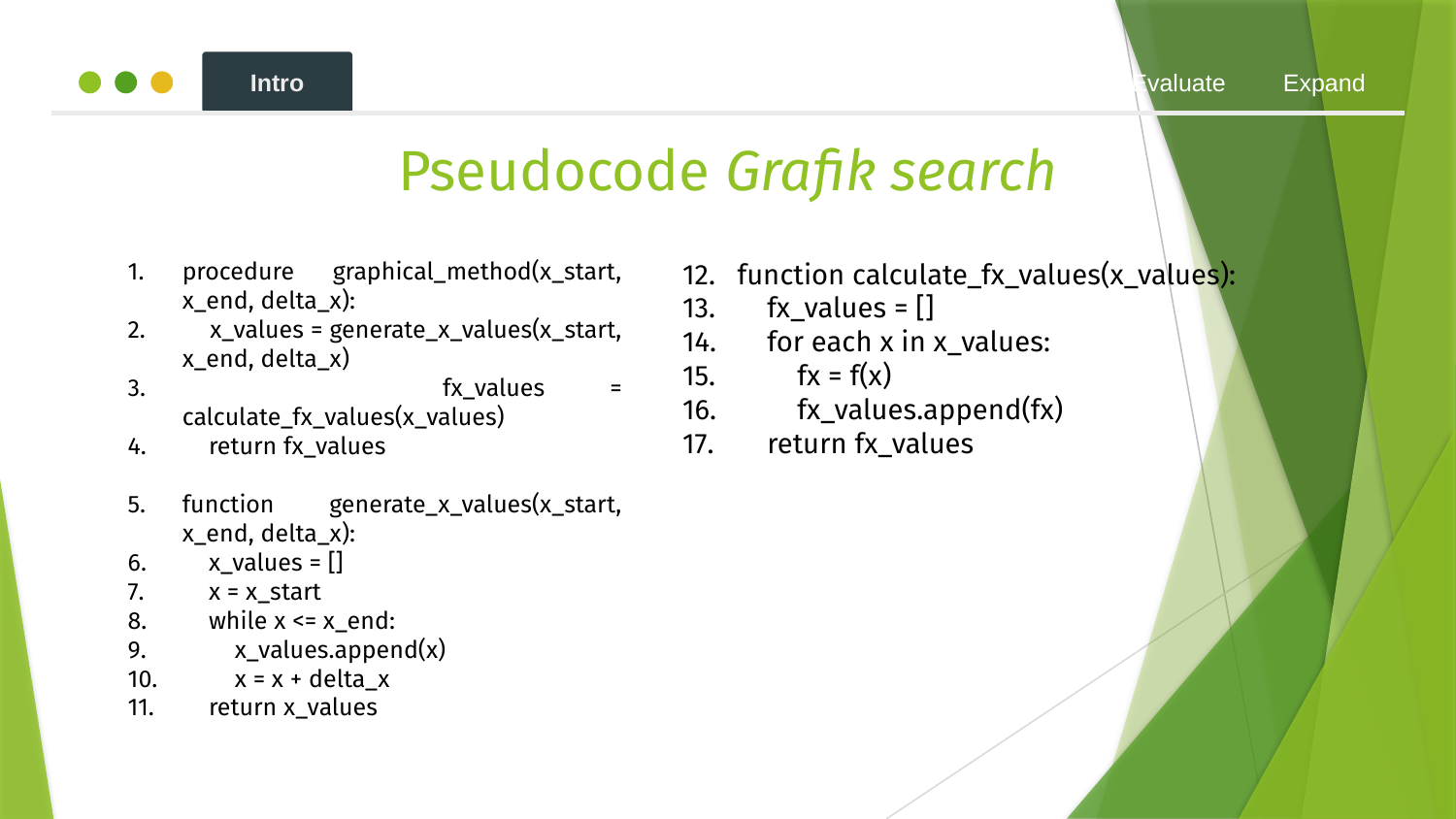

Intro
Hook
Explore
Explain
Apply
Share
Evaluate
Expand

# Pseudocode Grafik search
procedure graphical_method(x_start, x_end, delta_x):
    x_values = generate_x_values(x_start, x_end, delta_x)
    fx_values = calculate_fx_values(x_values)
    return fx_values

function generate_x_values(x_start, x_end, delta_x):
    x_values = []
    x = x_start
    while x <= x_end:
        x_values.append(x)
        x = x + delta_x
    return x_values

function calculate_fx_values(x_values):
    fx_values = []
    for each x in x_values:
        fx = f(x)
        fx_values.append(fx)
    return fx_values